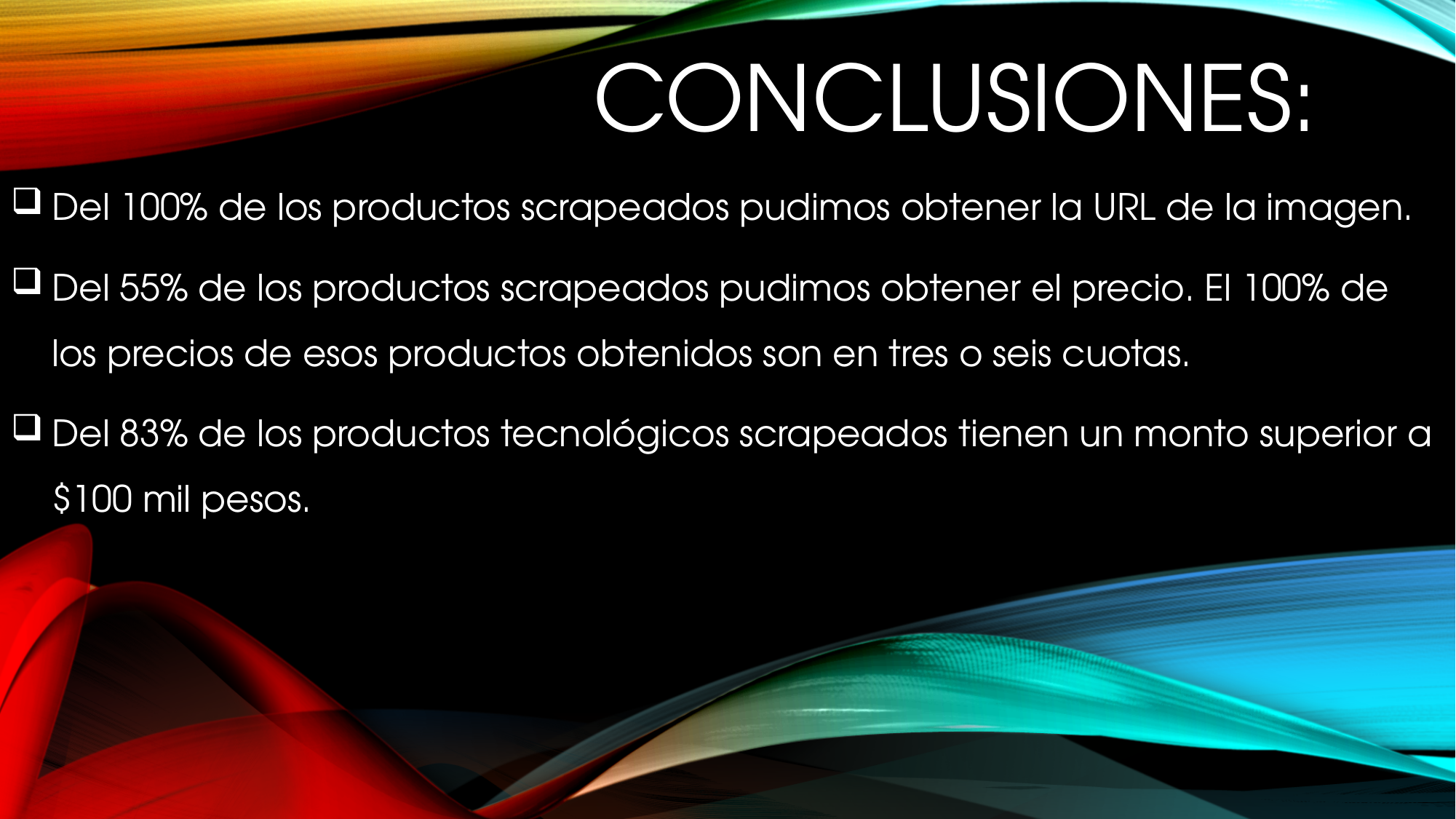

# Conclusiones:
Del 100% de los productos scrapeados pudimos obtener la URL de la imagen.
Del 55% de los productos scrapeados pudimos obtener el precio. El 100% de los precios de esos productos obtenidos son en tres o seis cuotas.
Del 83% de los productos tecnológicos scrapeados tienen un monto superior a $100 mil pesos.